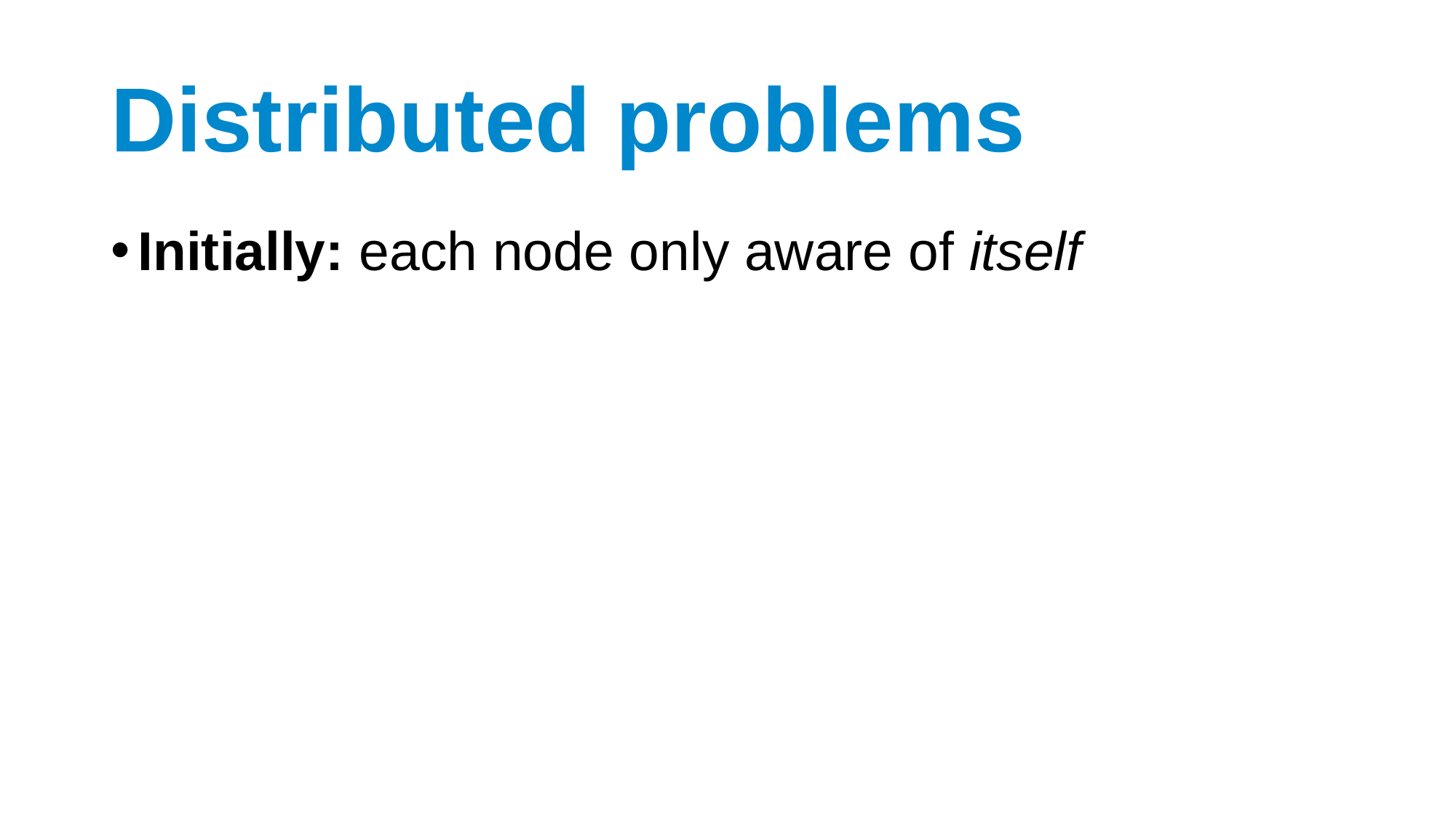

# Distributed problems
Initially: each node only aware of itself